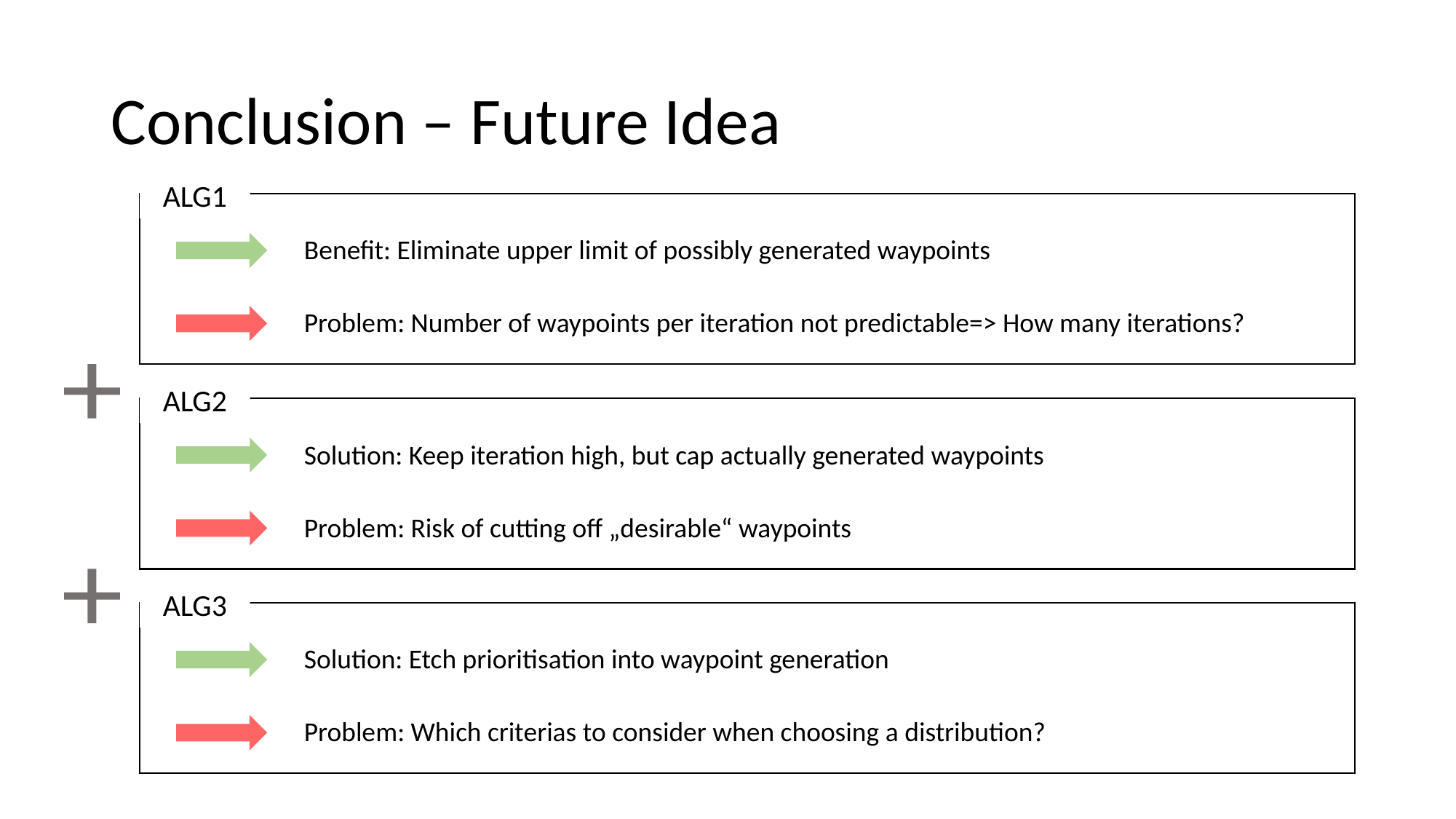

# Conclusion – Future Idea
ALG1

Benefit: Eliminate upper limit of possibly generated waypoints

Problem: Number of waypoints per iteration not predictable=> How many iterations?

ALG2

Solution: Keep iteration high, but cap actually generated waypoints

Problem: Risk of cutting off „desirable“ waypoints

ALG3

Solution: Etch prioritisation into waypoint generation

Problem: Which criterias to consider when choosing a distribution?